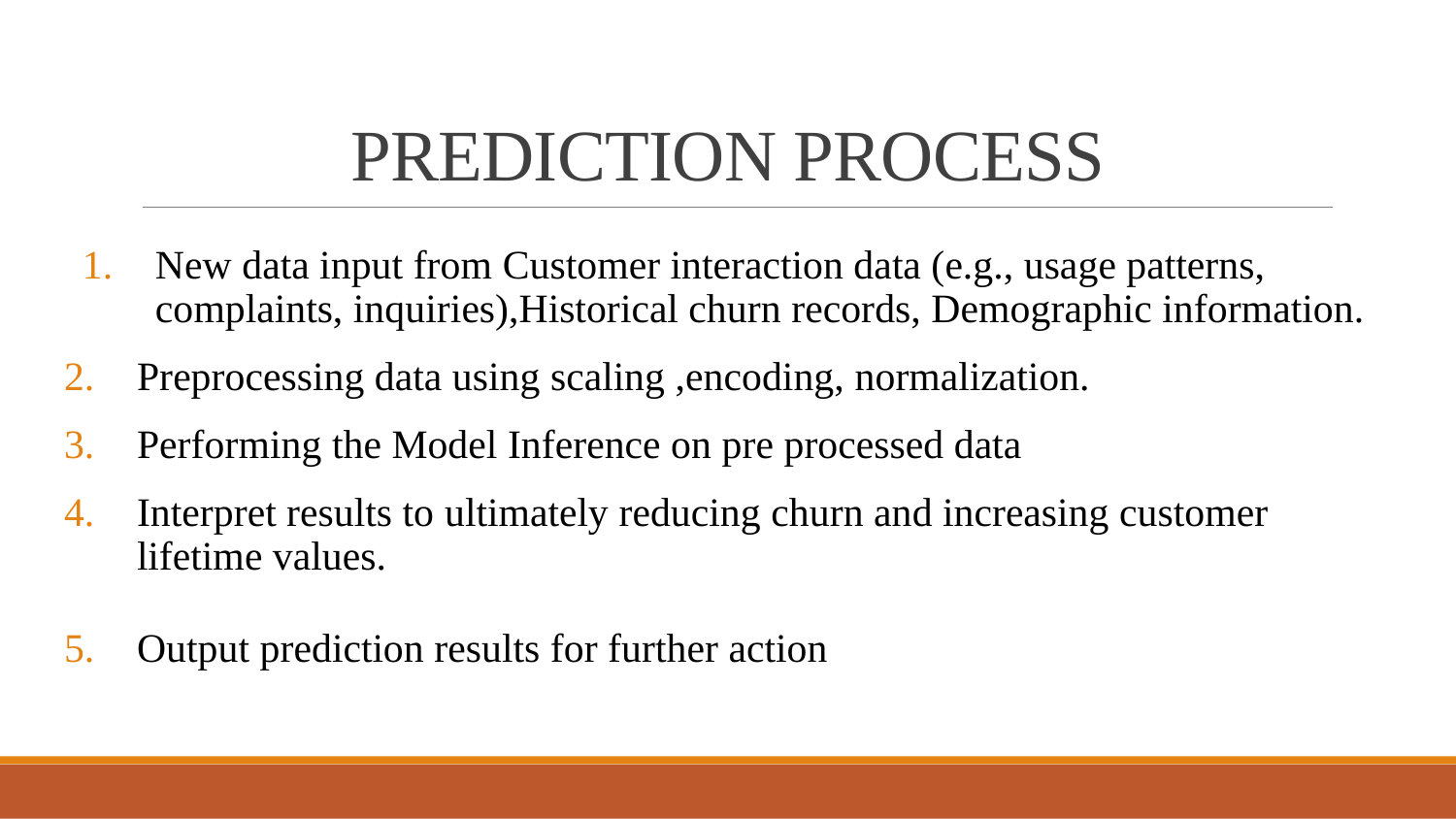

# PREDICTION PROCESS
New data input from Customer interaction data (e.g., usage patterns, complaints, inquiries),Historical churn records, Demographic information.
Preprocessing data using scaling ,encoding, normalization.
Performing the Model Inference on pre processed data
Interpret results to ultimately reducing churn and increasing customer lifetime values.
Output prediction results for further action